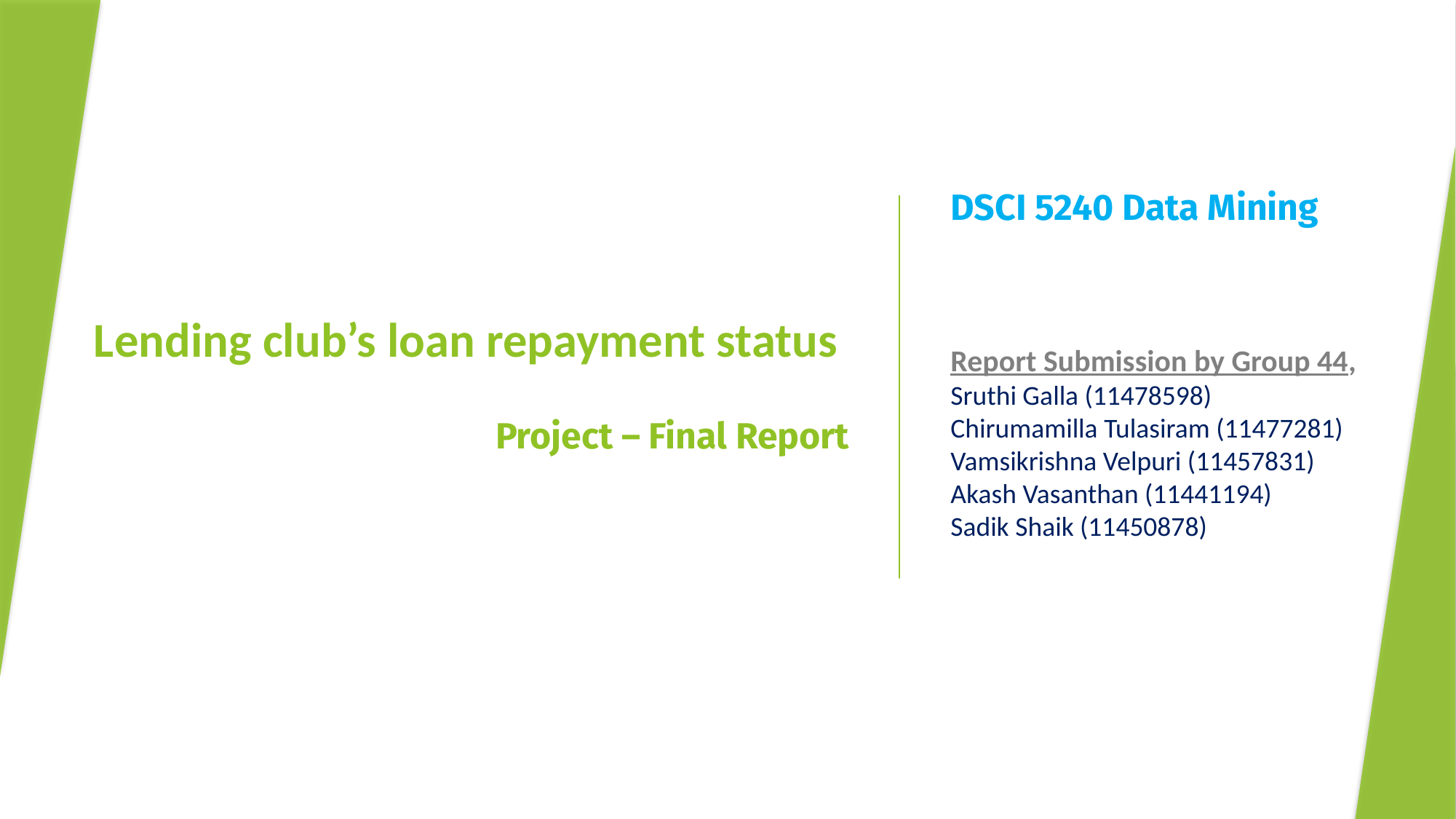

# Lending club’s loan repayment status Project – Final Report
DSCI 5240 Data Mining

Report Submission by Group 44,
Sruthi Galla (11478598)
Chirumamilla Tulasiram (11477281)
Vamsikrishna Velpuri (11457831)
Akash Vasanthan (11441194)
Sadik Shaik (11450878)